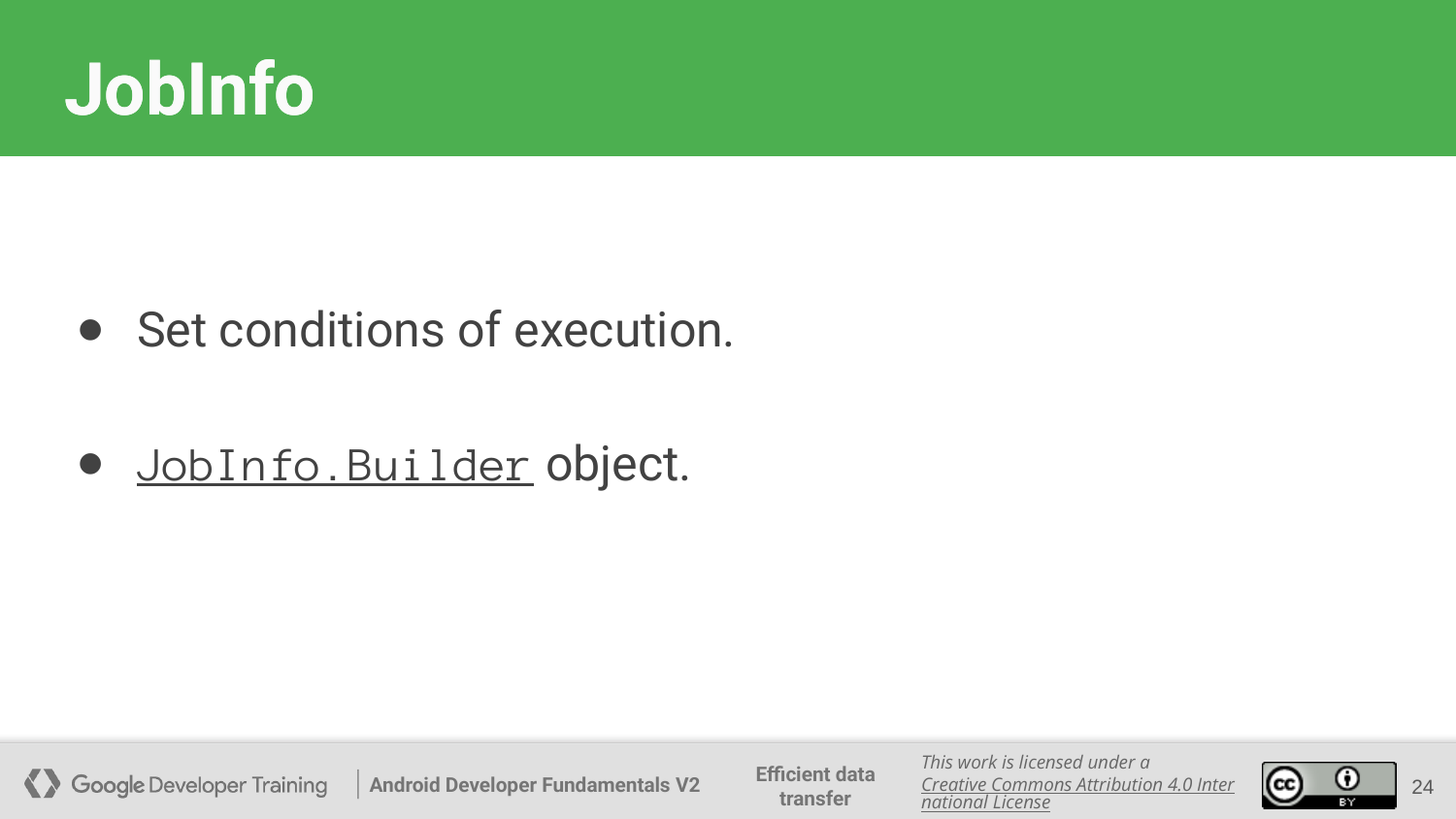

JobInfo
# JobInfo

Set conditions of execution.

JobInfo.Builder object.
24